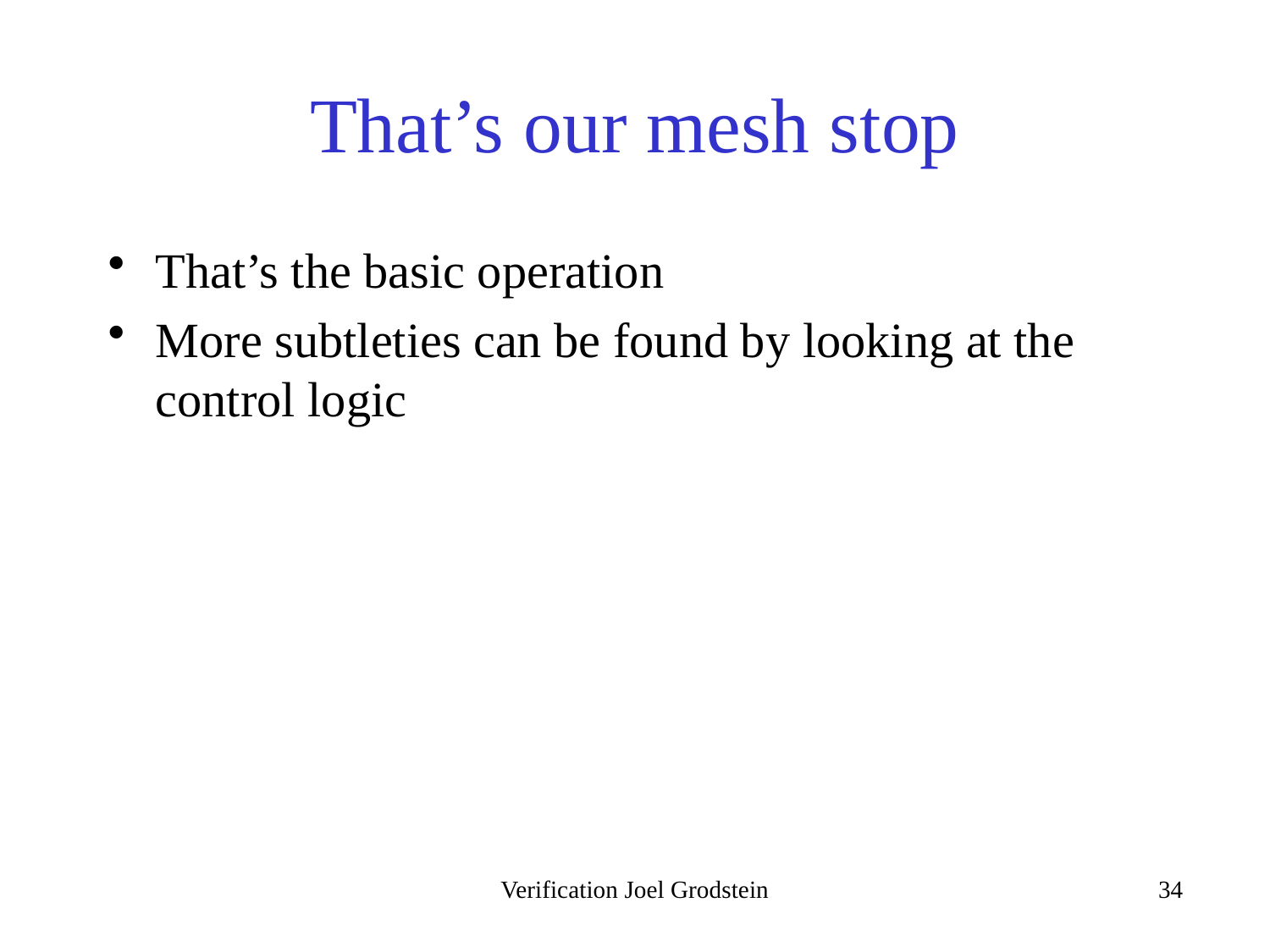

# That’s our mesh stop
That’s the basic operation
More subtleties can be found by looking at the control logic
Verification Joel Grodstein